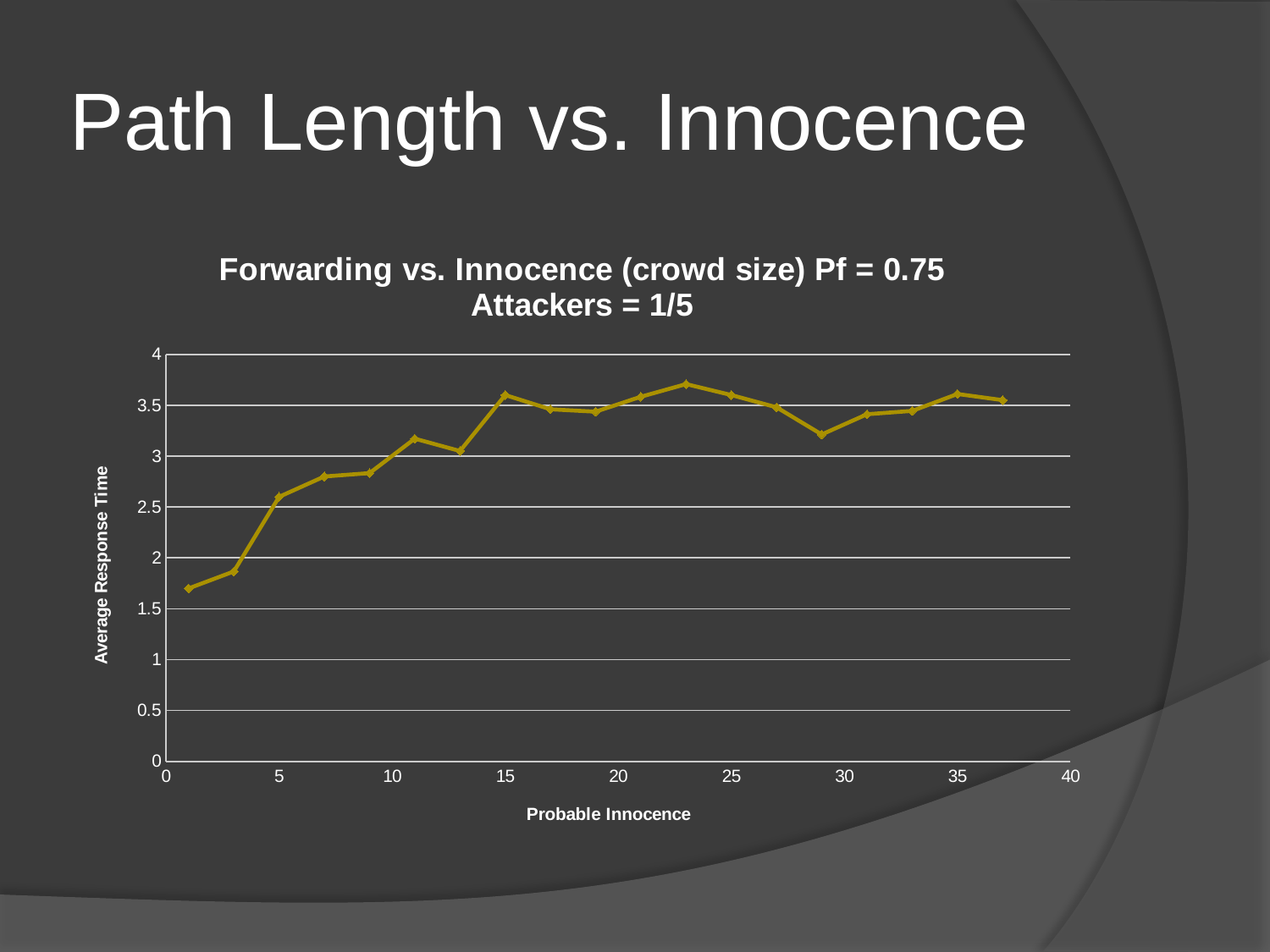

# Path Length vs. Innocence

### Chart: Forwarding vs. Innocence (crowd size) Pf = 0.75 Attackers = 1/5

| Category |  |
|---|---|